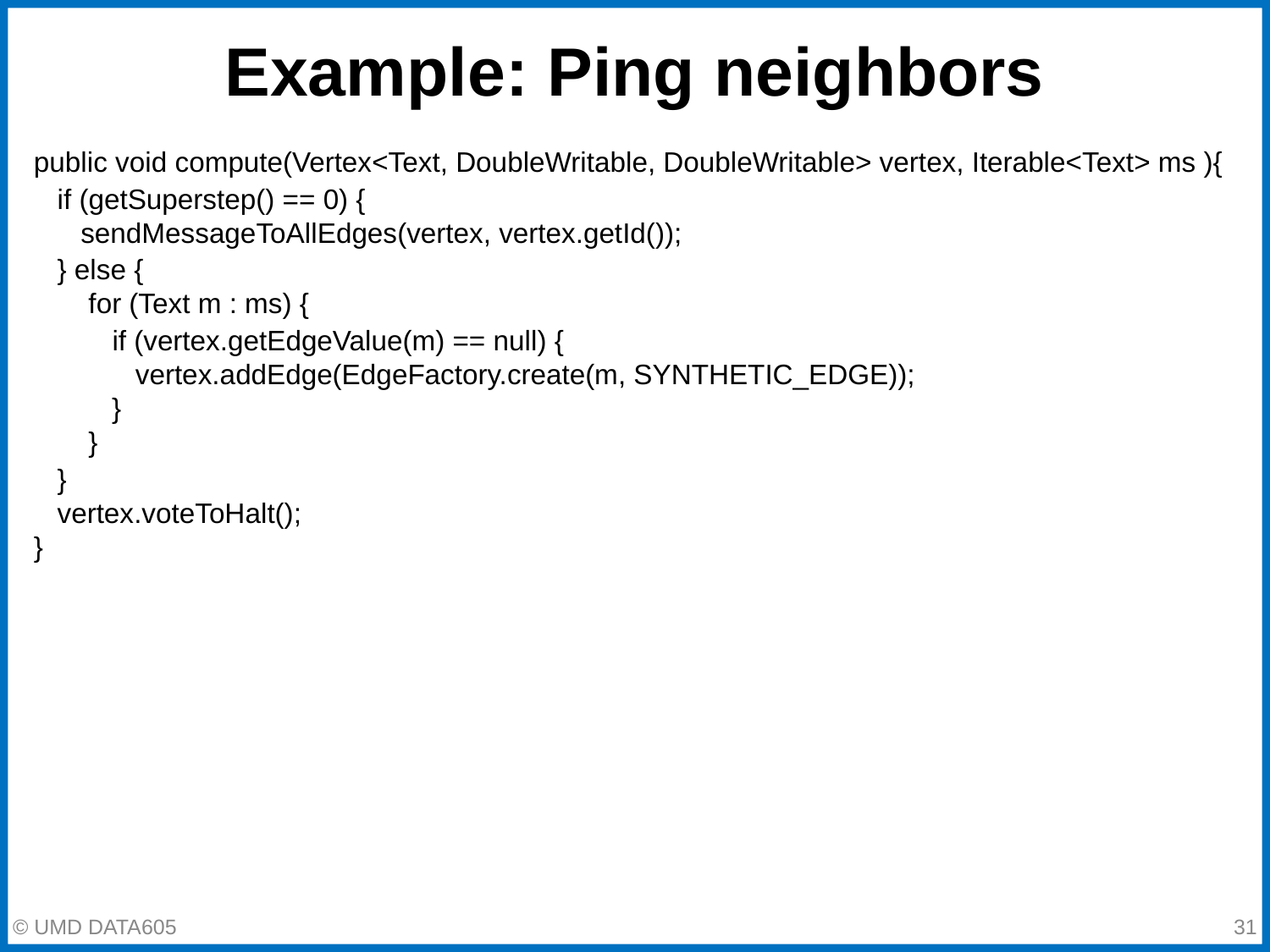

# Example: Ping neighbors
public void compute(Vertex<Text, DoubleWritable, DoubleWritable> vertex, Iterable<Text> ms ){
   if (getSuperstep() == 0) {
      sendMessageToAllEdges(vertex, vertex.getId());
   } else {
       for (Text m : ms) {
          if (vertex.getEdgeValue(m) == null) {
             vertex.addEdge(EdgeFactory.create(m, SYNTHETIC_EDGE));
          }
       }
   }
   vertex.voteToHalt();
}

31